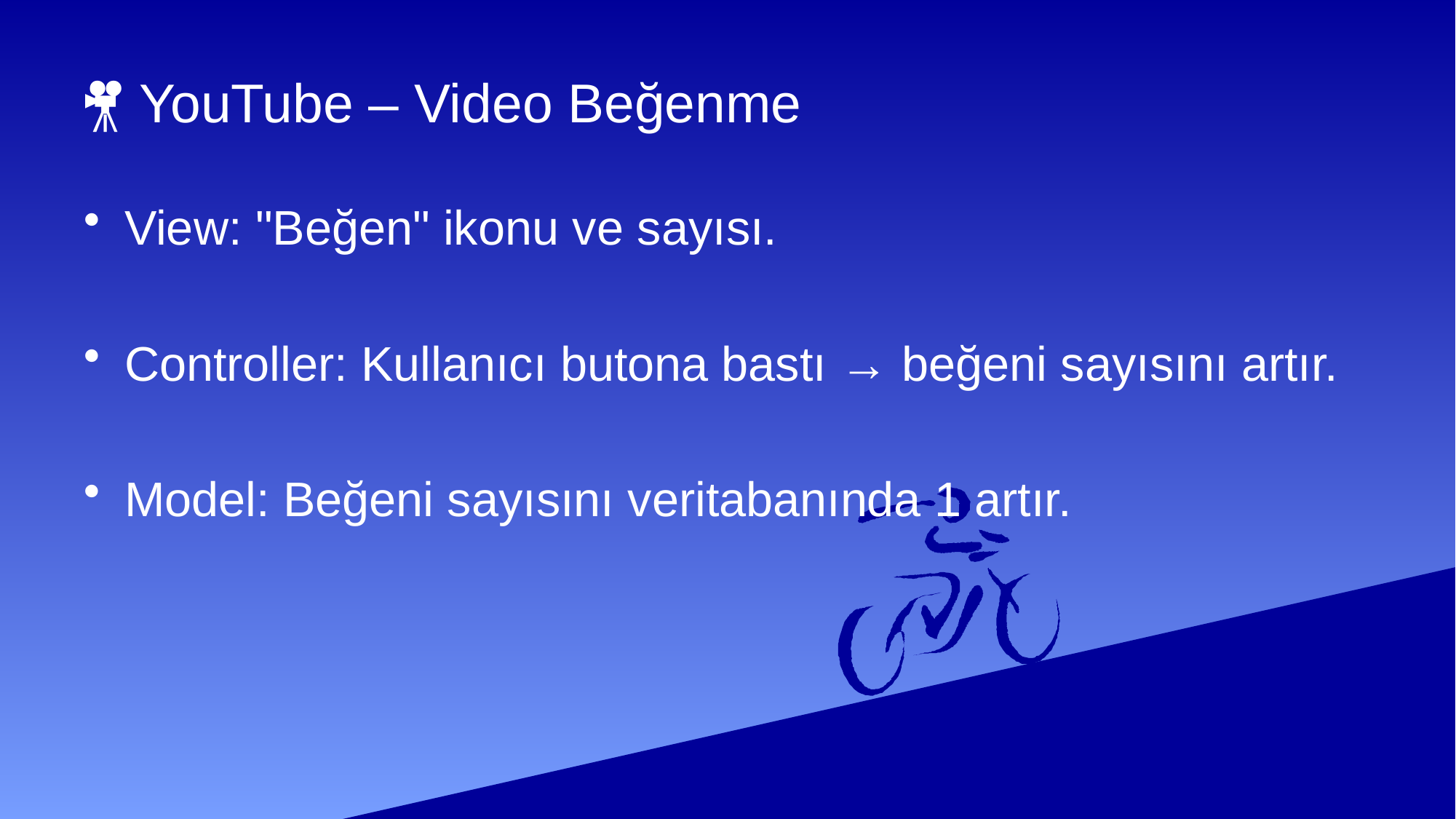

# 🎥 YouTube – Video Beğenme
View: "Beğen" ikonu ve sayısı.

Controller: Kullanıcı butona bastı → beğeni sayısını artır.

Model: Beğeni sayısını veritabanında 1 artır.